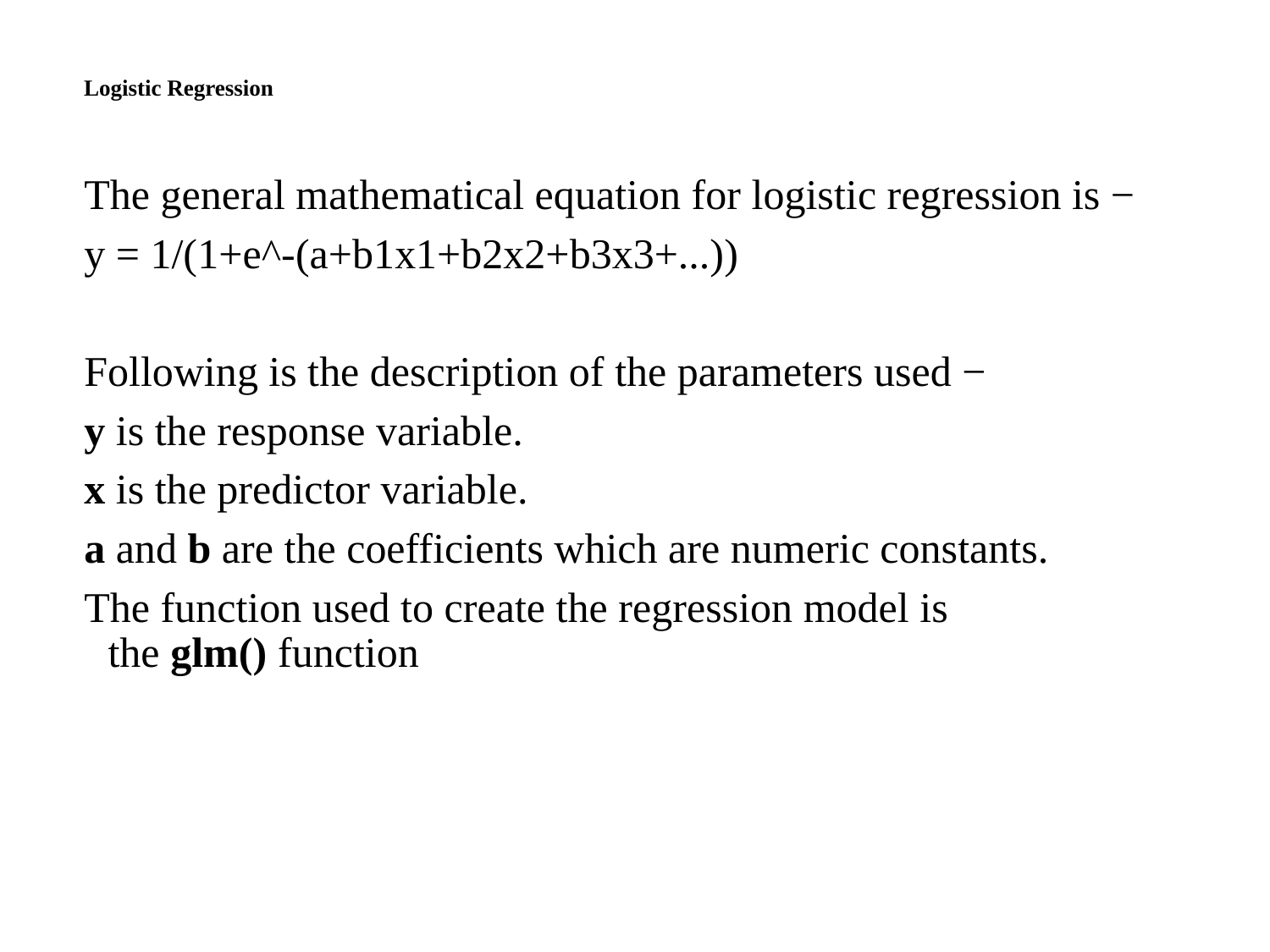

# Logistic Regression
The general mathematical equation for logistic regression is −
y = 1/(1+e^-(a+b1x1+b2x2+b3x3+...))

Following is the description of the parameters used −
y is the response variable.
x is the predictor variable.
a and b are the coefficients which are numeric constants.
The function used to create the regression model is the glm() function